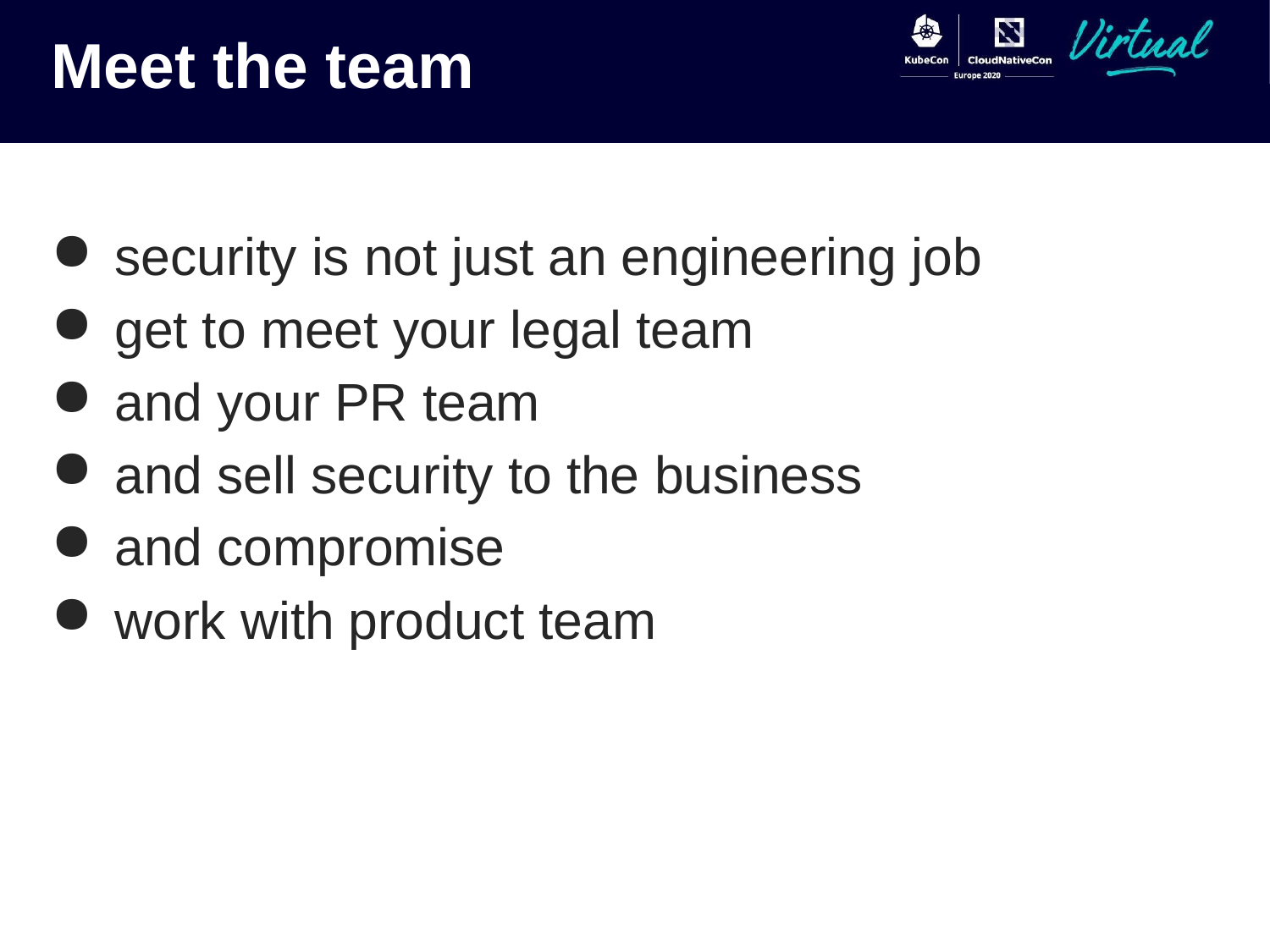

# Meet the team
security is not just an engineering job
get to meet your legal team
and your PR team
and sell security to the business
and compromise
work with product team